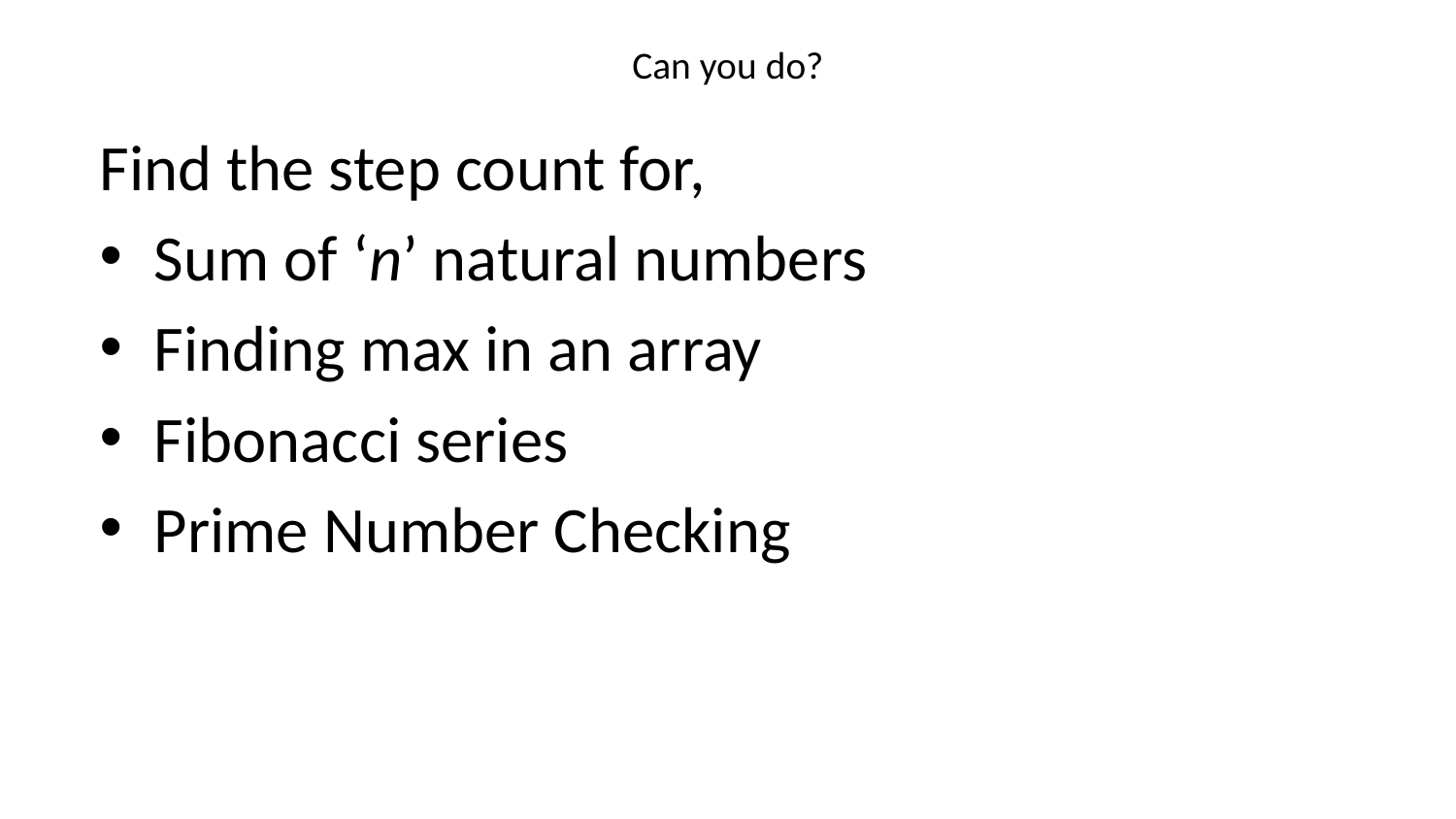

# Can you do?
Find the step count for,
Sum of ‘n’ natural numbers
Finding max in an array
Fibonacci series
Prime Number Checking